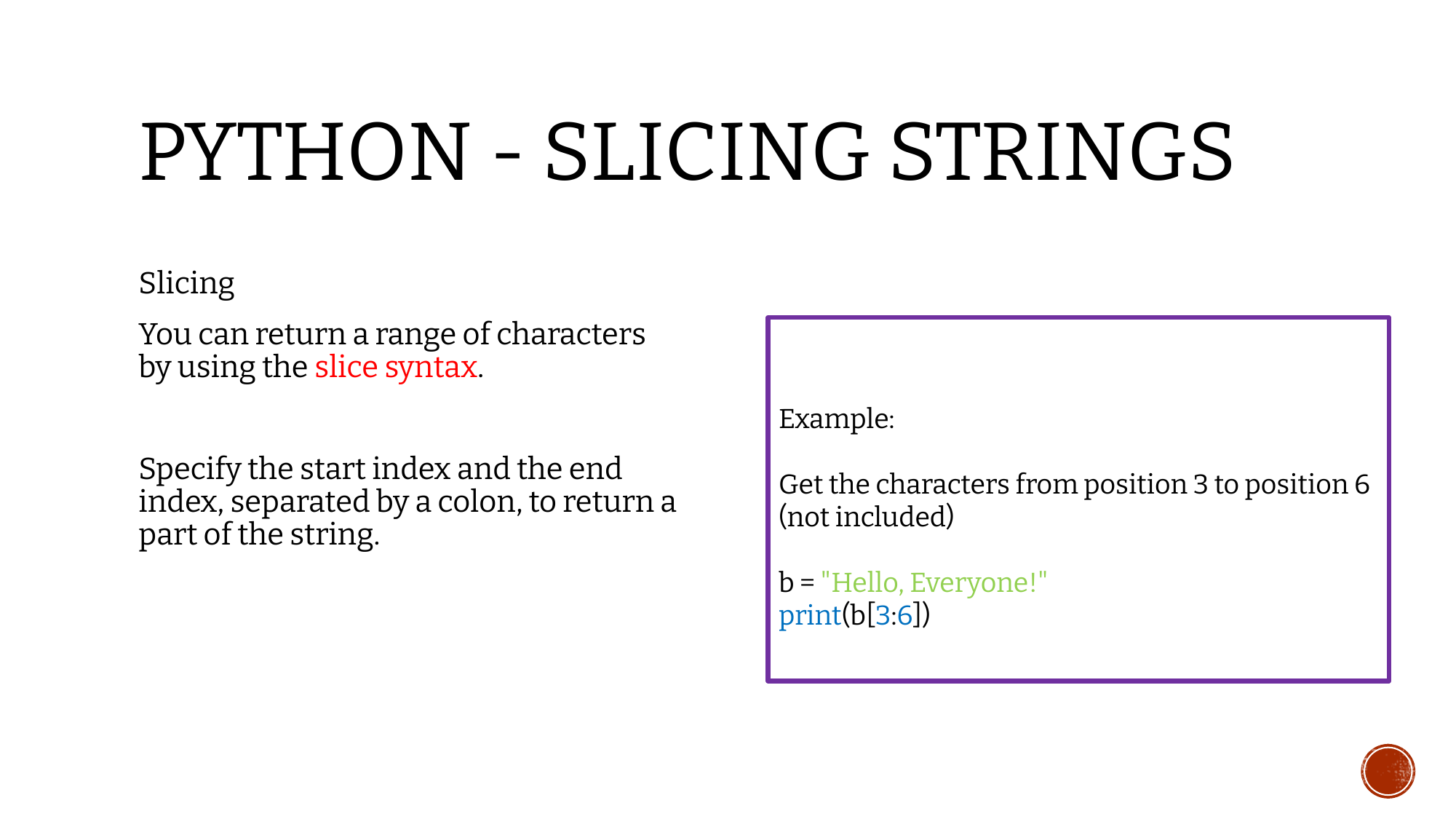

# Python - Slicing Strings
Slicing
You can return a range of characters by using the slice syntax.

Specify the start index and the end index, separated by a colon, to return a part of the string.

Example:

Get the characters from position 3 to position 6 (not included)

b = "Hello, Everyone!"
print(b[3:6])